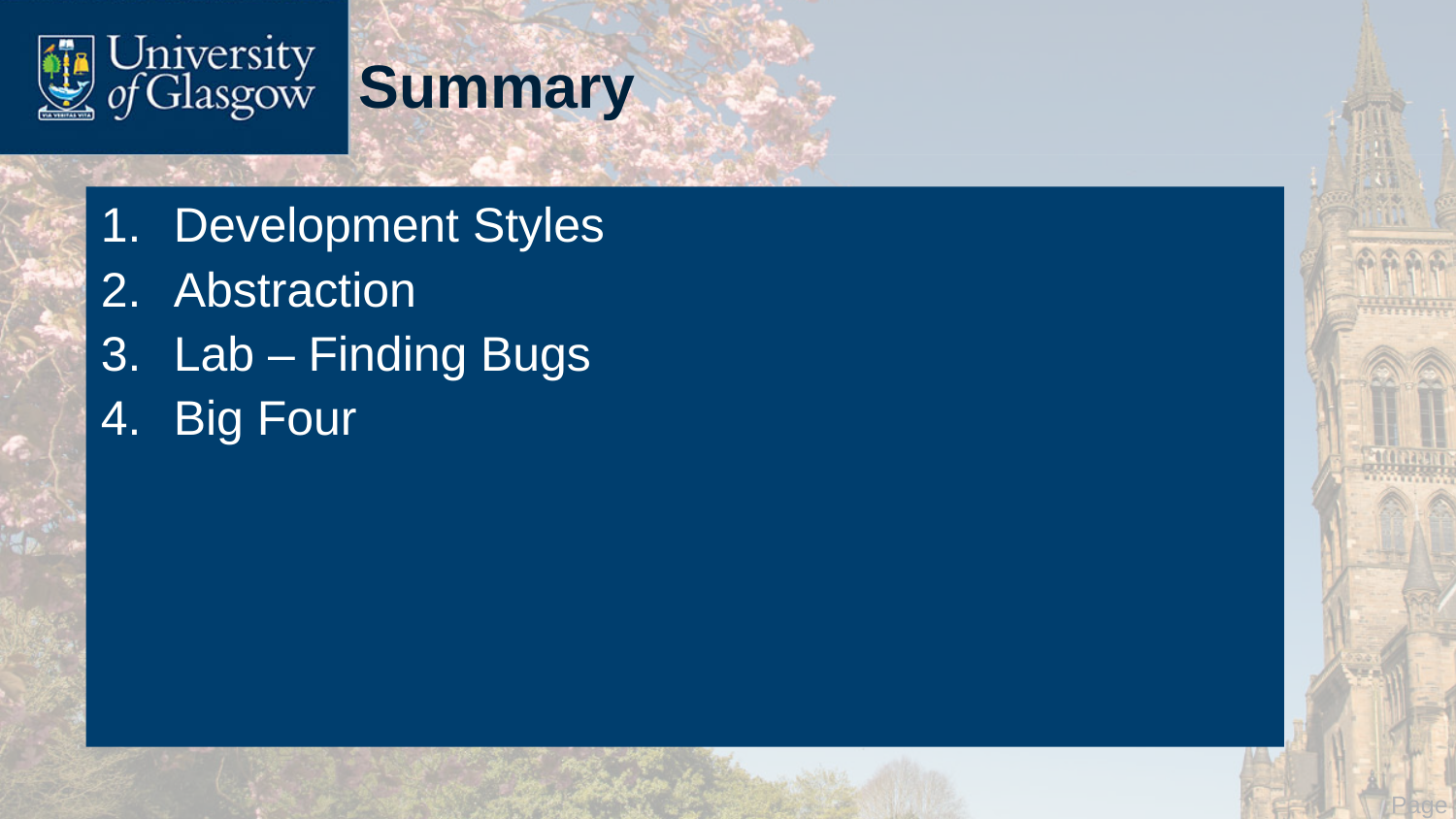

# Summary
Development Styles
Abstraction
Lab – Finding Bugs
Big Four

 Page 4